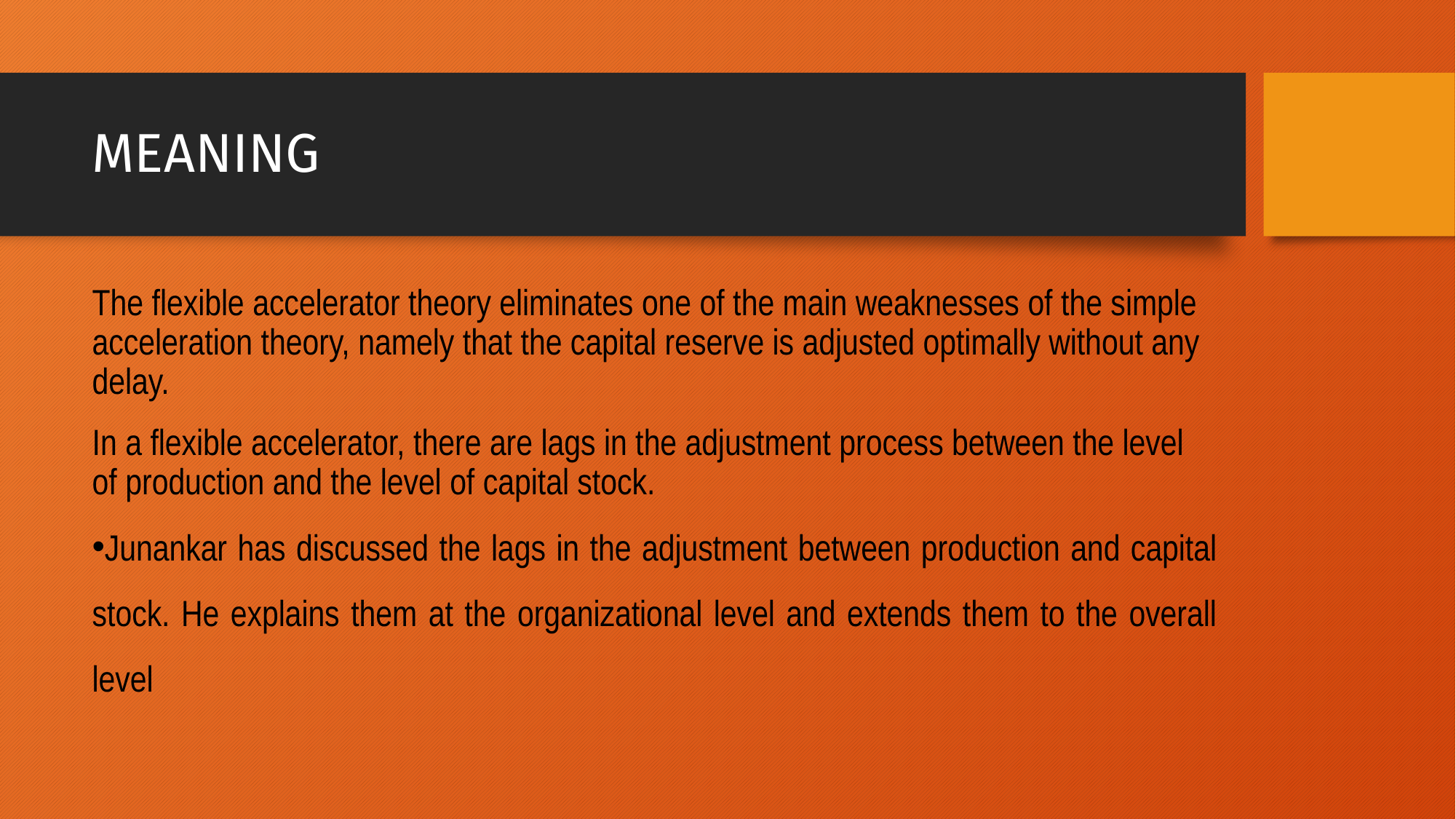

# MEANING
The flexible accelerator theory eliminates one of the main weaknesses of the simple acceleration theory, namely that the capital reserve is adjusted optimally without any delay.
In a flexible accelerator, there are lags in the adjustment process between the level of production and the level of capital stock.
Junankar has discussed the lags in the adjustment between production and capital stock. He explains them at the organizational level and extends them to the overall level